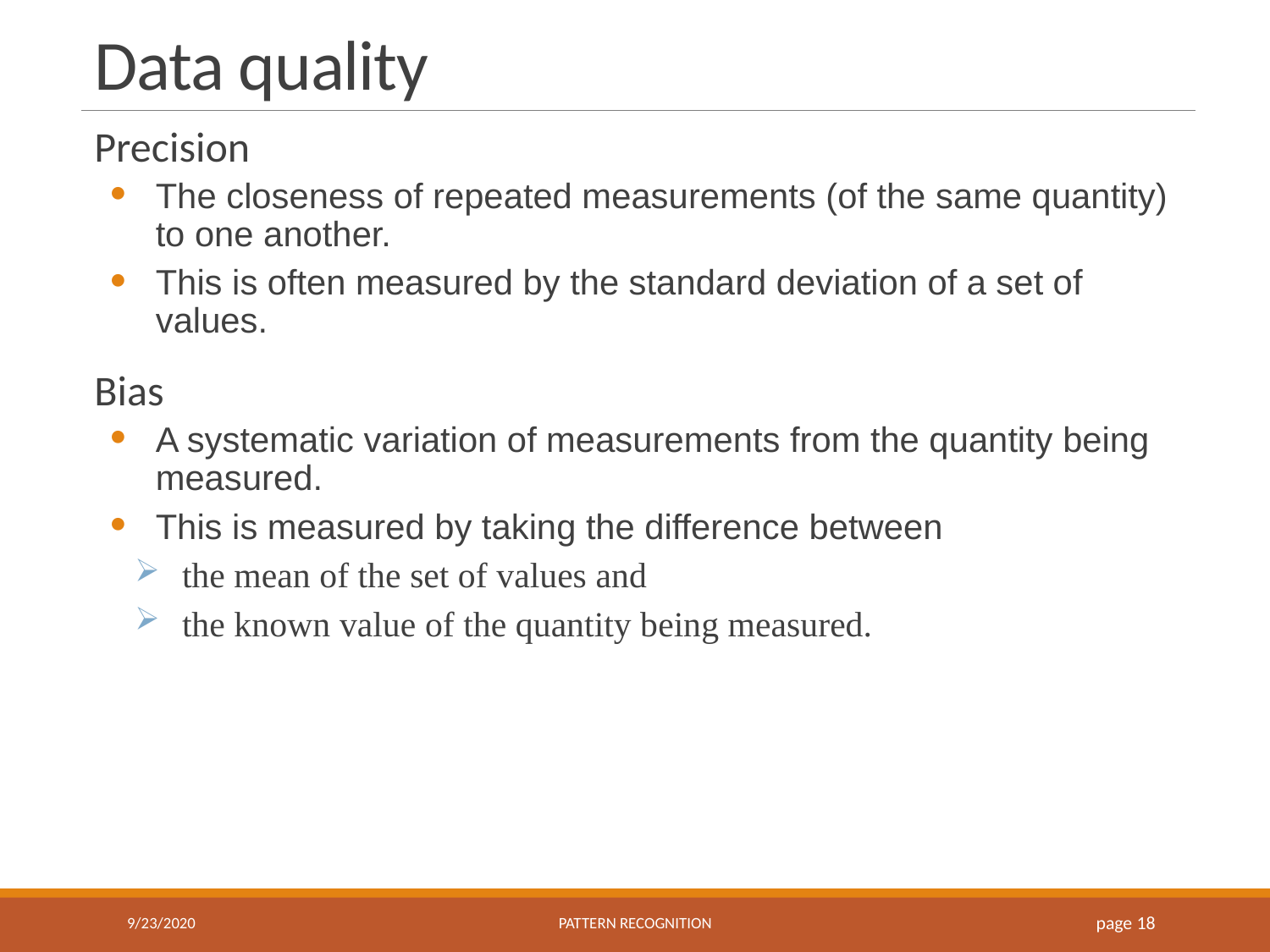

# Data quality
Precision
The closeness of repeated measurements (of the same quantity) to one another.
This is often measured by the standard deviation of a set of values.
Bias
A systematic variation of measurements from the quantity being measured.
This is measured by taking the difference between
the mean of the set of values and
the known value of the quantity being measured.
9/23/2020
Pattern recognition
page 18